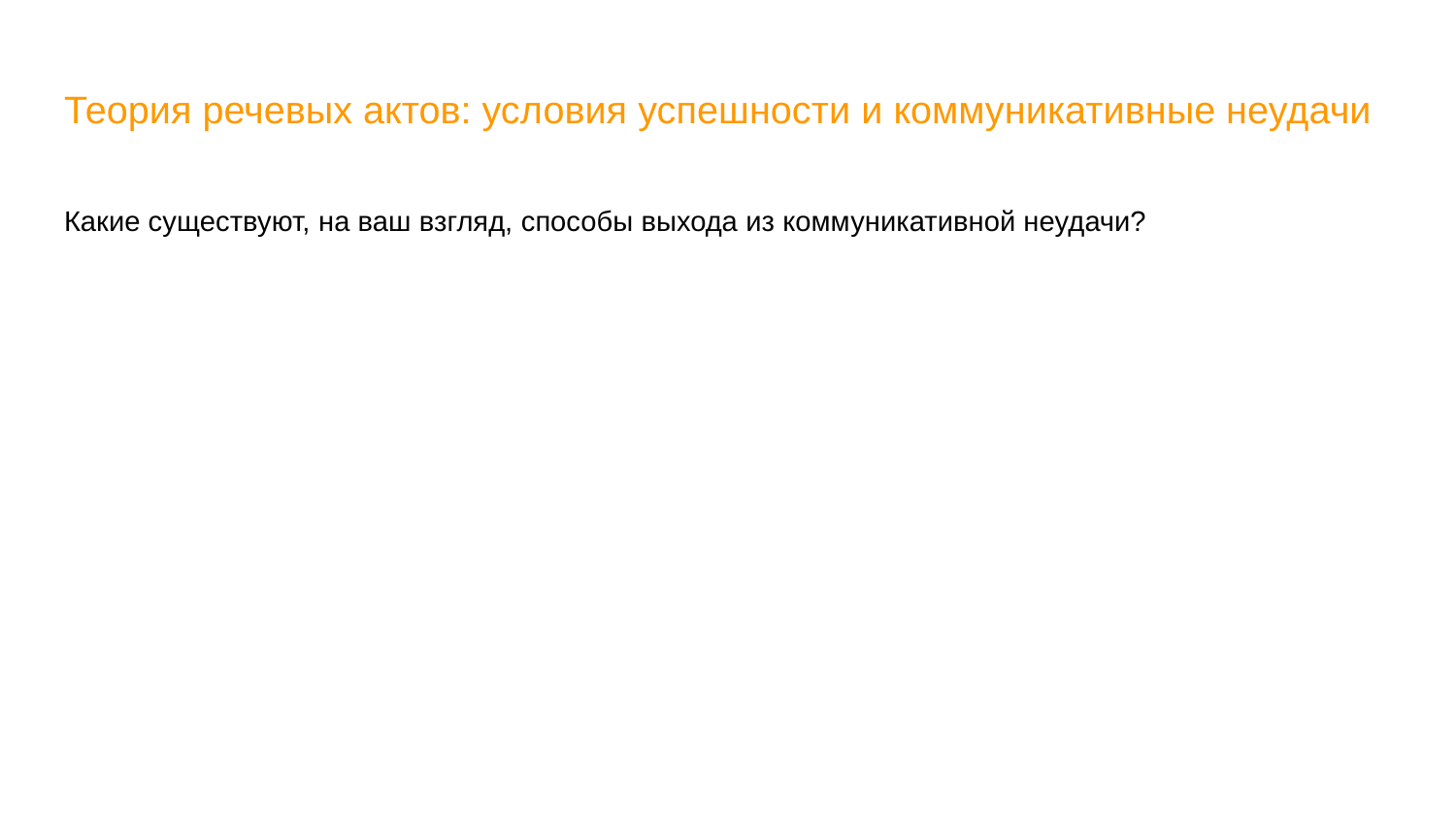

# Теория речевых актов: условия успешности и коммуникативные неудачи

Какие существуют, на ваш взгляд, способы выхода из коммуникативной неудачи?